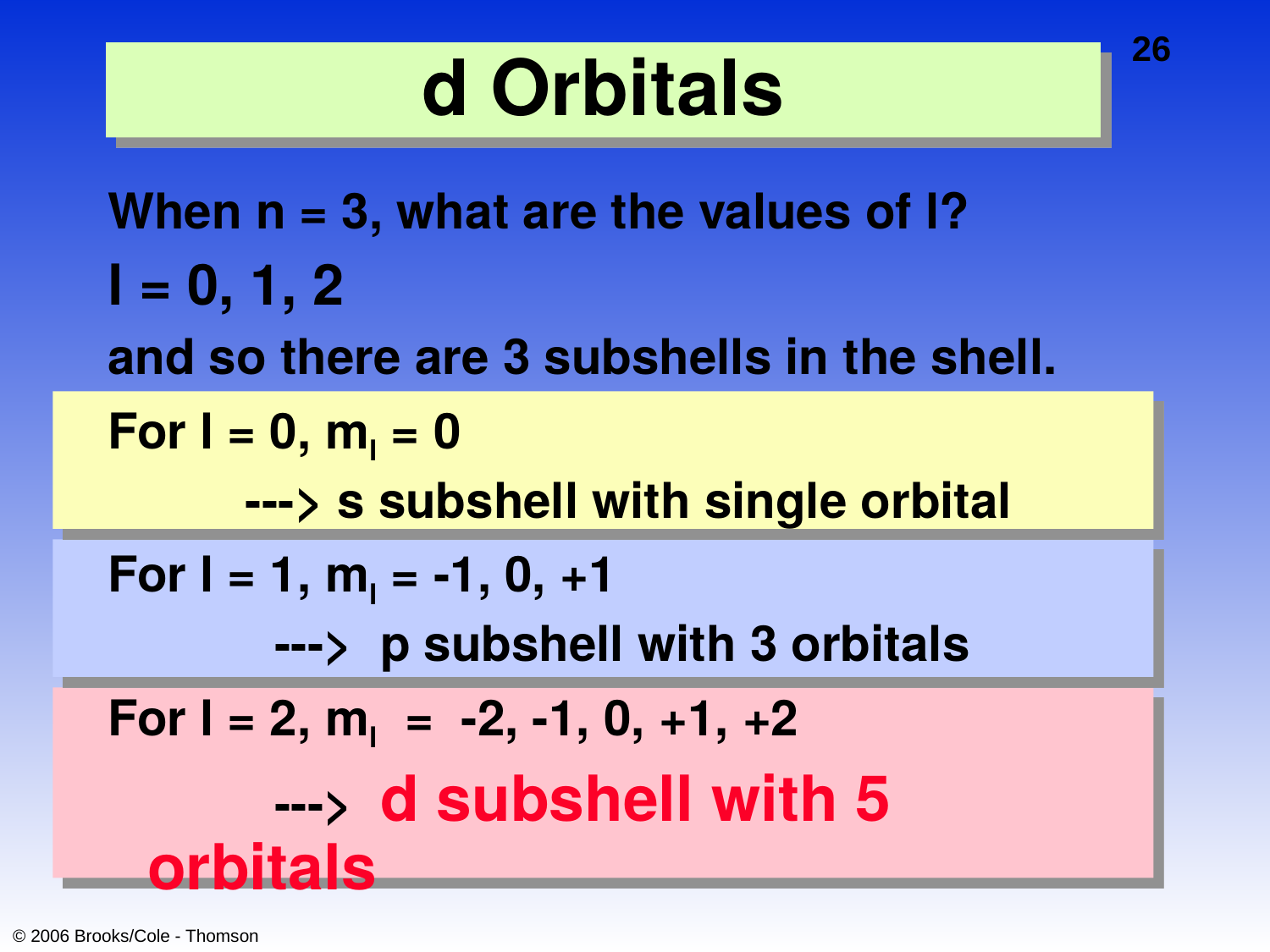

# d Orbitals
When n = 3, what are the values of l?
l = 0, 1, 2
and so there are 3 subshells in the shell.
For l = 0, ml = 0
          ---> s subshell with single orbital
For l = 1, ml = -1, 0, +1
  		--->  p subshell with 3 orbitals
For l = 2, ml  =  -2, -1, 0, +1, +2
  		--->  d subshell with 5 orbitals